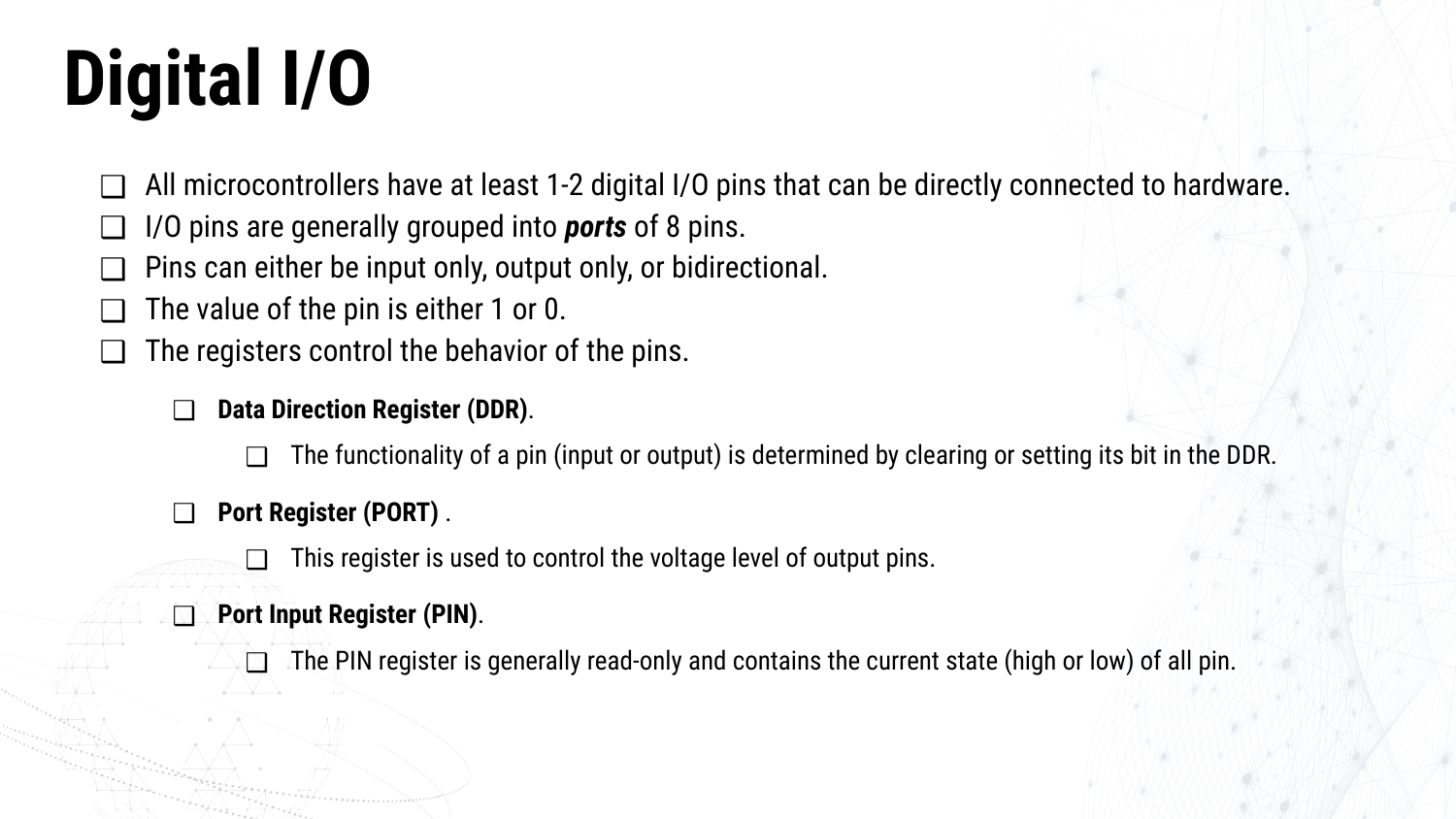

# Digital I/O
All microcontrollers have at least 1-2 digital I/O pins that can be directly connected to hardware.
I/O pins are generally grouped into ports of 8 pins.
Pins can either be input only, output only, or bidirectional.
The value of the pin is either 1 or 0.
The registers control the behavior of the pins.
Data Direction Register (DDR).
The functionality of a pin (input or output) is determined by clearing or setting its bit in the DDR.
Port Register (PORT) .
This register is used to control the voltage level of output pins.
Port Input Register (PIN).
The PIN register is generally read-only and contains the current state (high or low) of all pin.